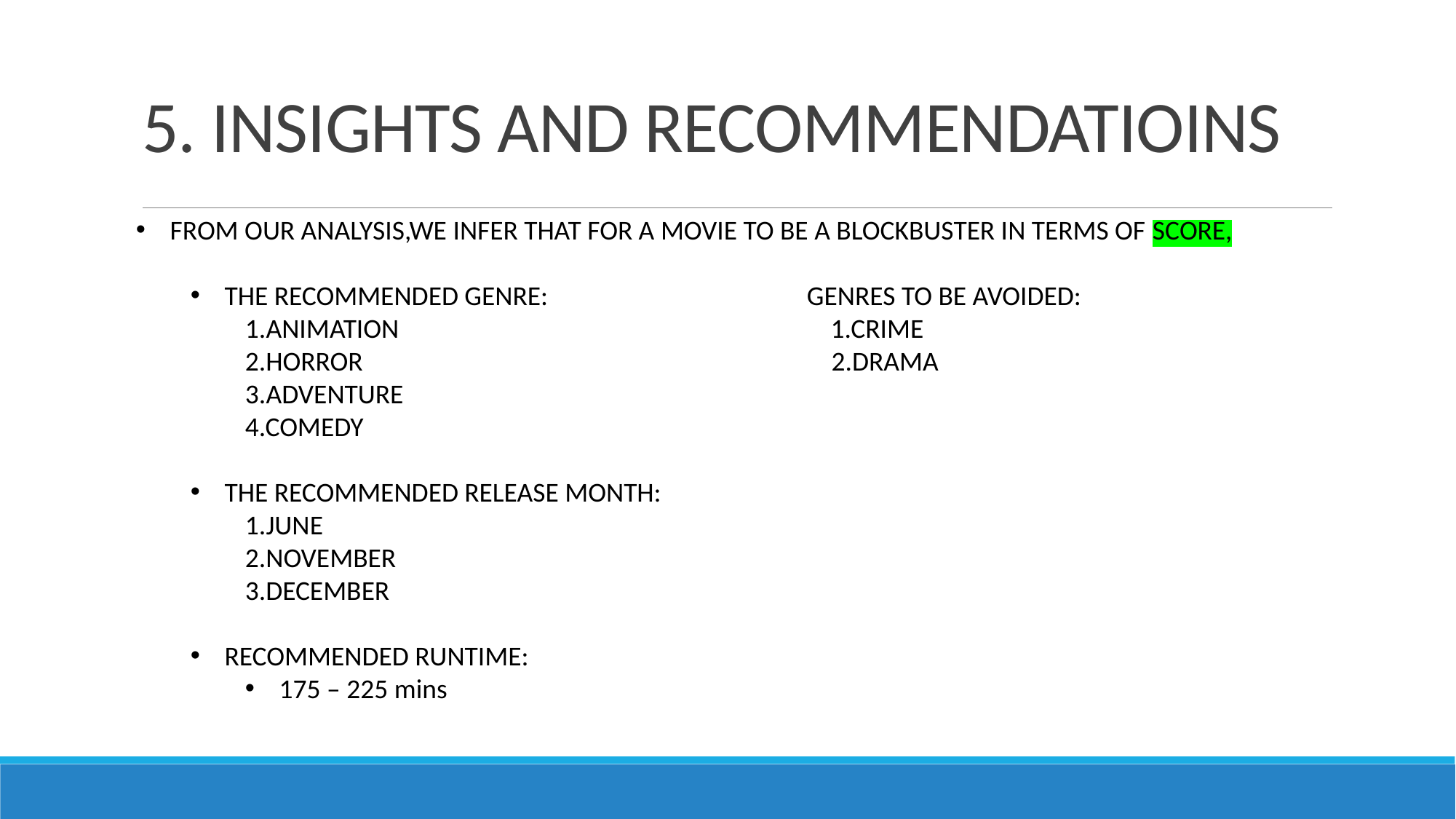

# 5. INSIGHTS AND RECOMMENDATIOINS
FROM OUR ANALYSIS,WE INFER THAT FOR A MOVIE TO BE A BLOCKBUSTER IN TERMS OF SCORE,

THE RECOMMENDED GENRE:                                          GENRES TO BE AVOIDED:
1.ANIMATION                                                                      1.CRIME
2.HORROR                                                                            2.DRAMA
3.ADVENTURE
4.COMEDY

THE RECOMMENDED RELEASE MONTH:
1.JUNE
2.NOVEMBER
3.DECEMBER

RECOMMENDED RUNTIME:
175 – 225 mins